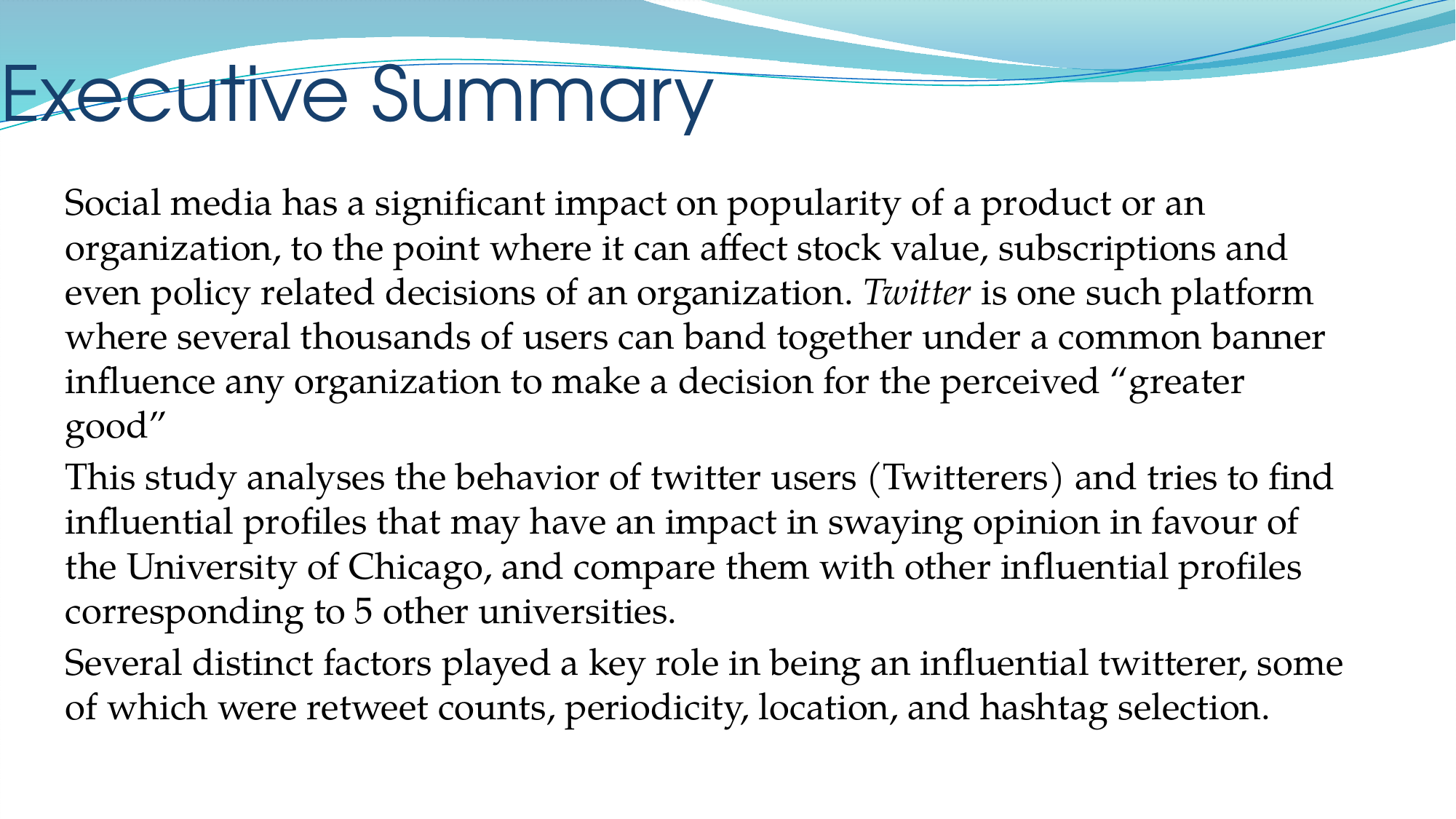

# Executive Summary
Social media has a significant impact on popularity of a product or an organization, to the point where it can affect stock value, subscriptions and even policy related decisions of an organization. Twitter is one such platform where several thousands of users can band together under a common banner influence any organization to make a decision for the perceived “greater good”
This study analyses the behavior of twitter users (Twitterers) and tries to find influential profiles that may have an impact in swaying opinion in favour of the University of Chicago, and compare them with other influential profiles corresponding to 5 other universities.
Several distinct factors played a key role in being an influential twitterer, some of which were retweet counts, periodicity, location, and hashtag selection.